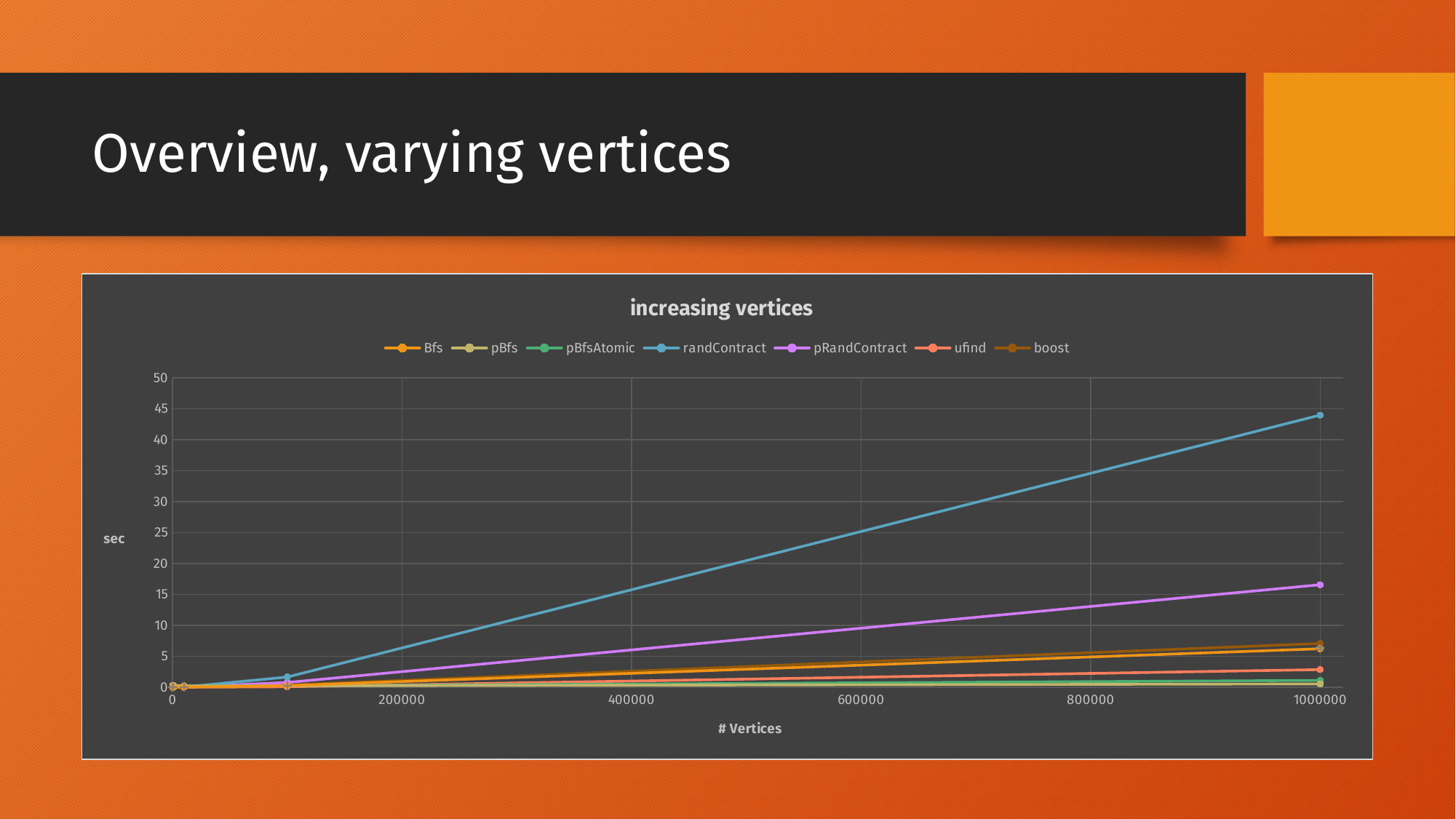

# Overview, varying vertices

### Chart: increasing vertices

| Category | Bfs | pBfs | pBfsAtomic | randContract | pRandContract | ufind | boost |
|---|---|---|---|---|---|---|---|